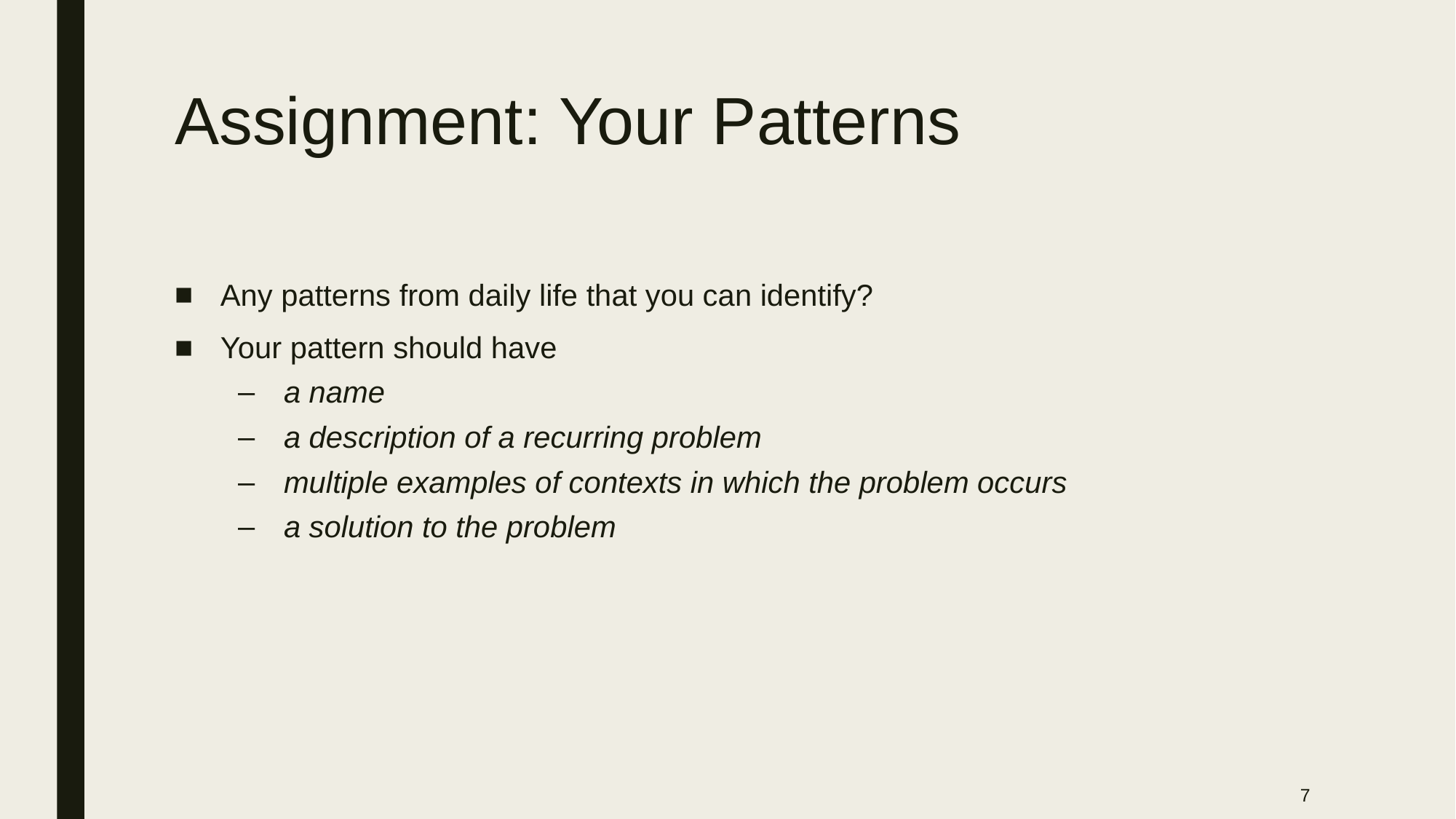

# Assignment: Your Patterns
Any patterns from daily life that you can identify?
Your pattern should have
a name
a description of a recurring problem
multiple examples of contexts in which the problem occurs
a solution to the problem
7